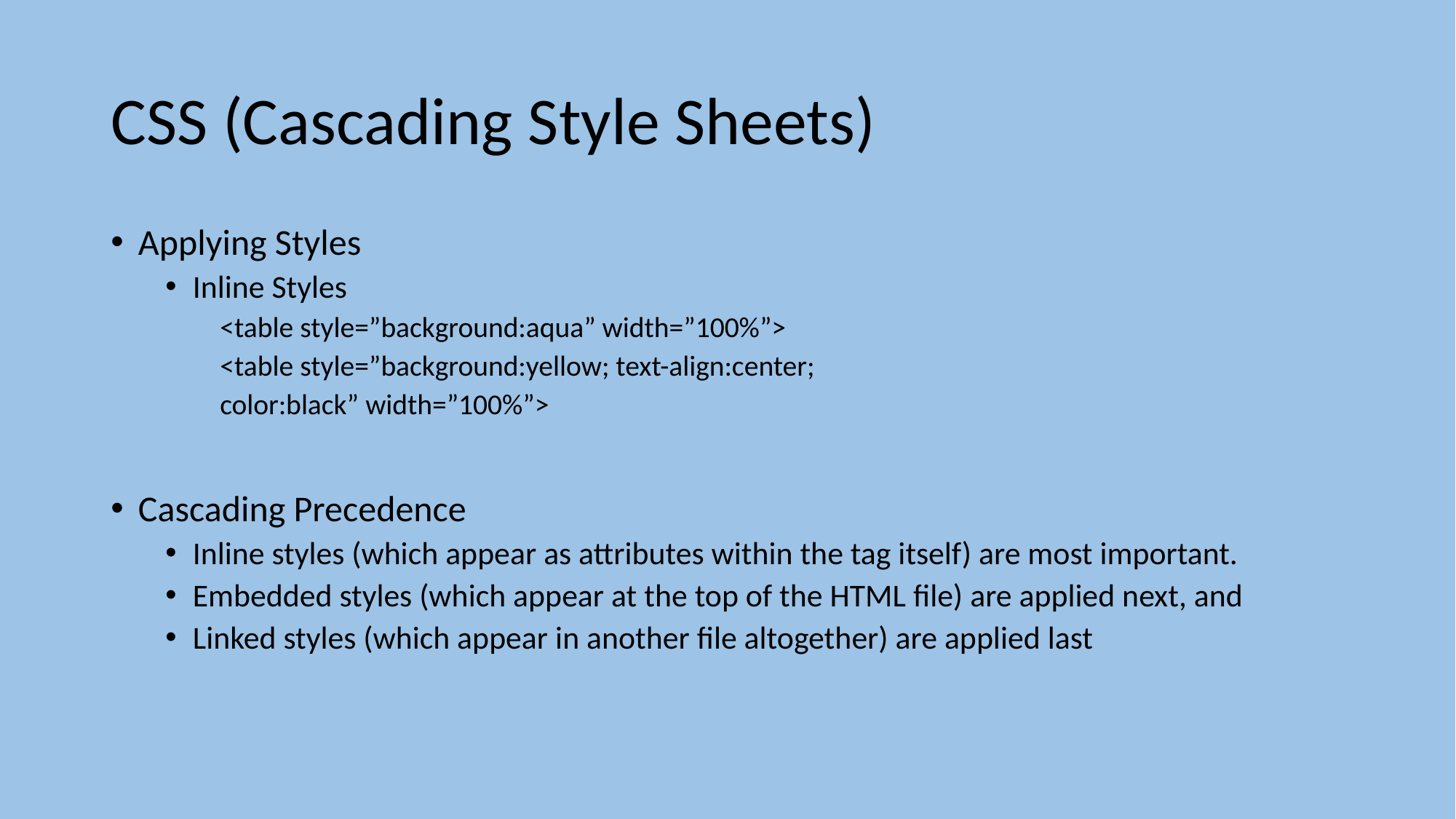

# CSS (Cascading Style Sheets)
Applying Styles
Inline Styles
<table style=”background:aqua” width=”100%”>
<table style=”background:yellow; text-align:center;
color:black” width=”100%”>

Cascading Precedence
Inline styles (which appear as attributes within the tag itself) are most important.
Embedded styles (which appear at the top of the HTML file) are applied next, and
Linked styles (which appear in another file altogether) are applied last